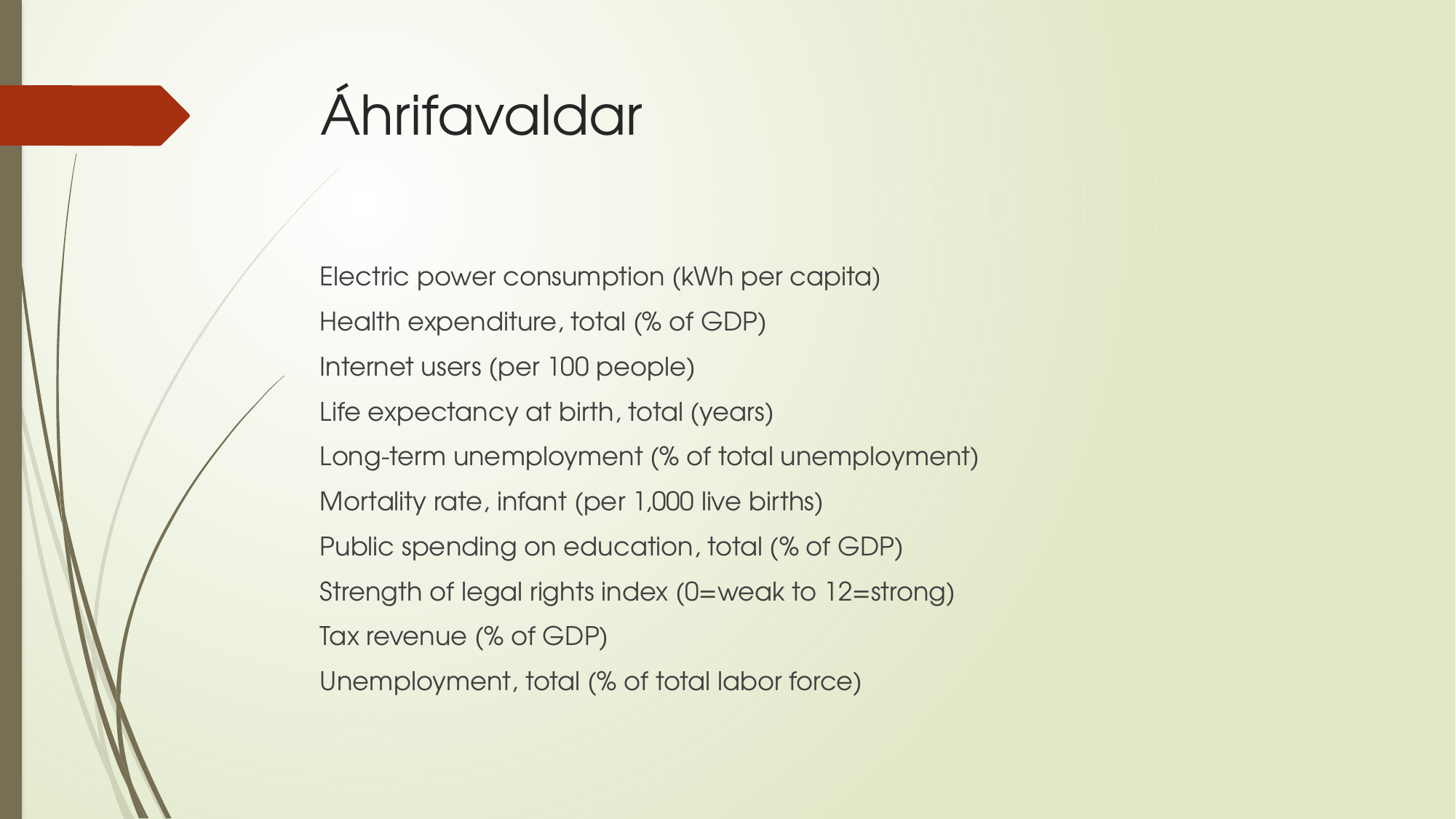

# Áhrifavaldar
Electric power consumption (kWh per capita)
Health expenditure, total (% of GDP)
Internet users (per 100 people)
Life expectancy at birth, total (years)
Long-term unemployment (% of total unemployment)
Mortality rate, infant (per 1,000 live births)
Public spending on education, total (% of GDP)
Strength of legal rights index (0=weak to 12=strong)
Tax revenue (% of GDP)
Unemployment, total (% of total labor force)